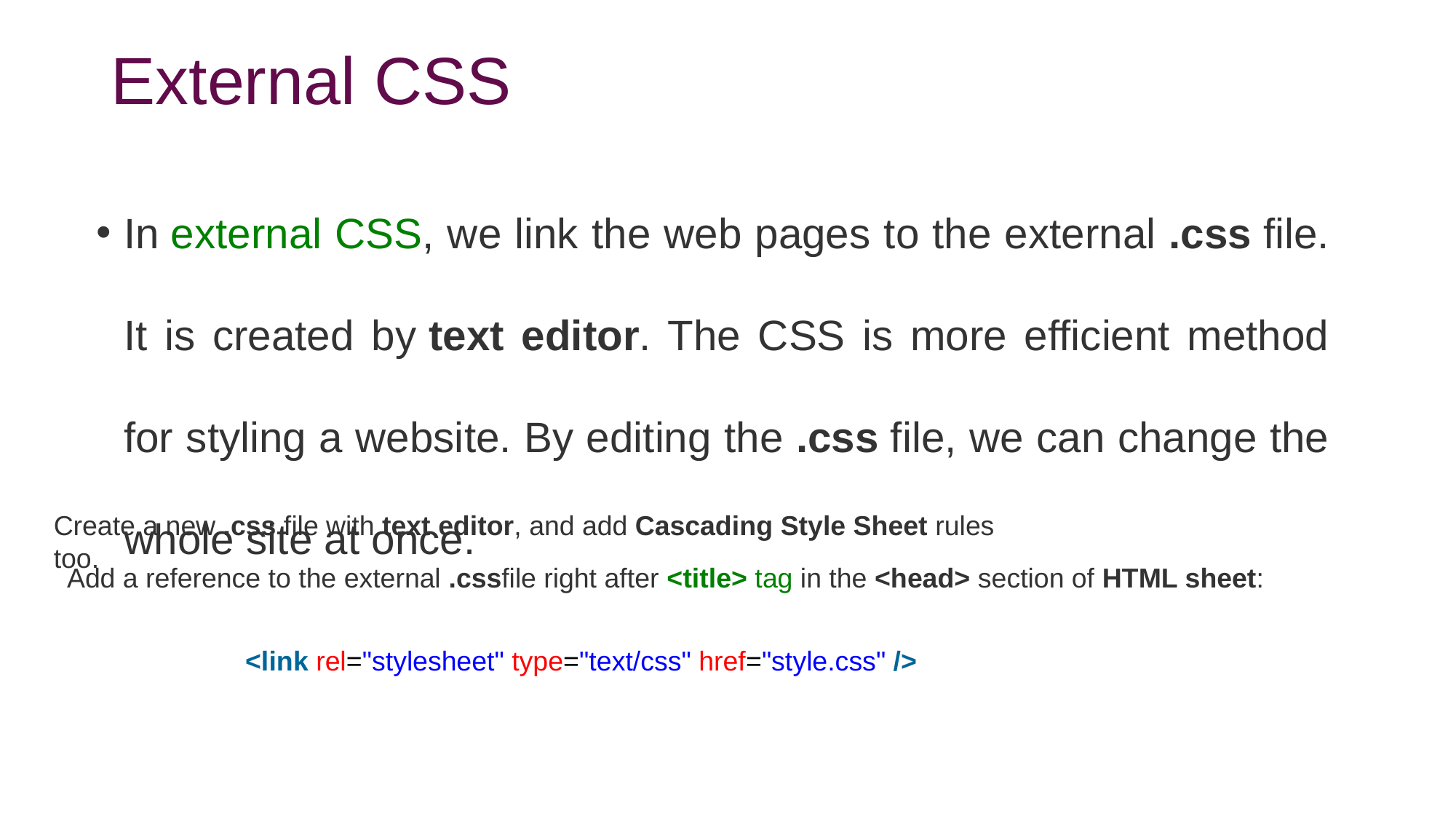

# External CSS
In external CSS, we link the web pages to the external .css file. It is created by text editor. The CSS is more efficient method for styling a website. By editing the .css file, we can change the whole site at once.
Create a new .css file with text editor, and add Cascading Style Sheet rules too.
Add a reference to the external .cssfile right after <title> tag in the <head> section of HTML sheet:
<link rel="stylesheet" type="text/css" href="style.css" />